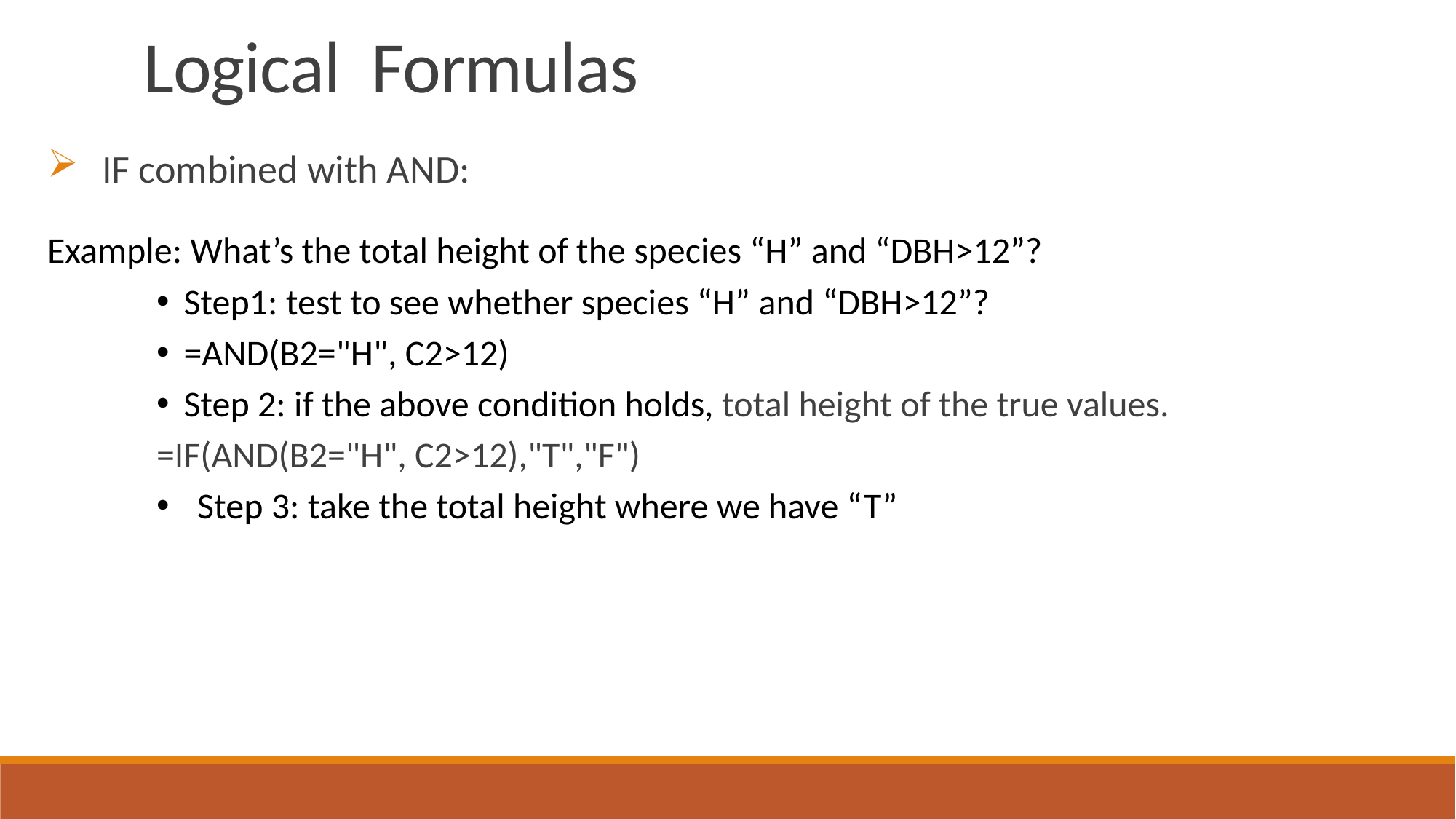

Logical  Formulas
IF combined with AND:

Example: What’s the total height of the species “H” and “DBH>12”?
Step1: test to see whether species “H” and “DBH>12”?
=AND(B2="H", C2>12)
Step 2: if the above condition holds, total height of the true values.
=IF(AND(B2="H", C2>12),"T","F")
Step 3: take the total height where we have “T”